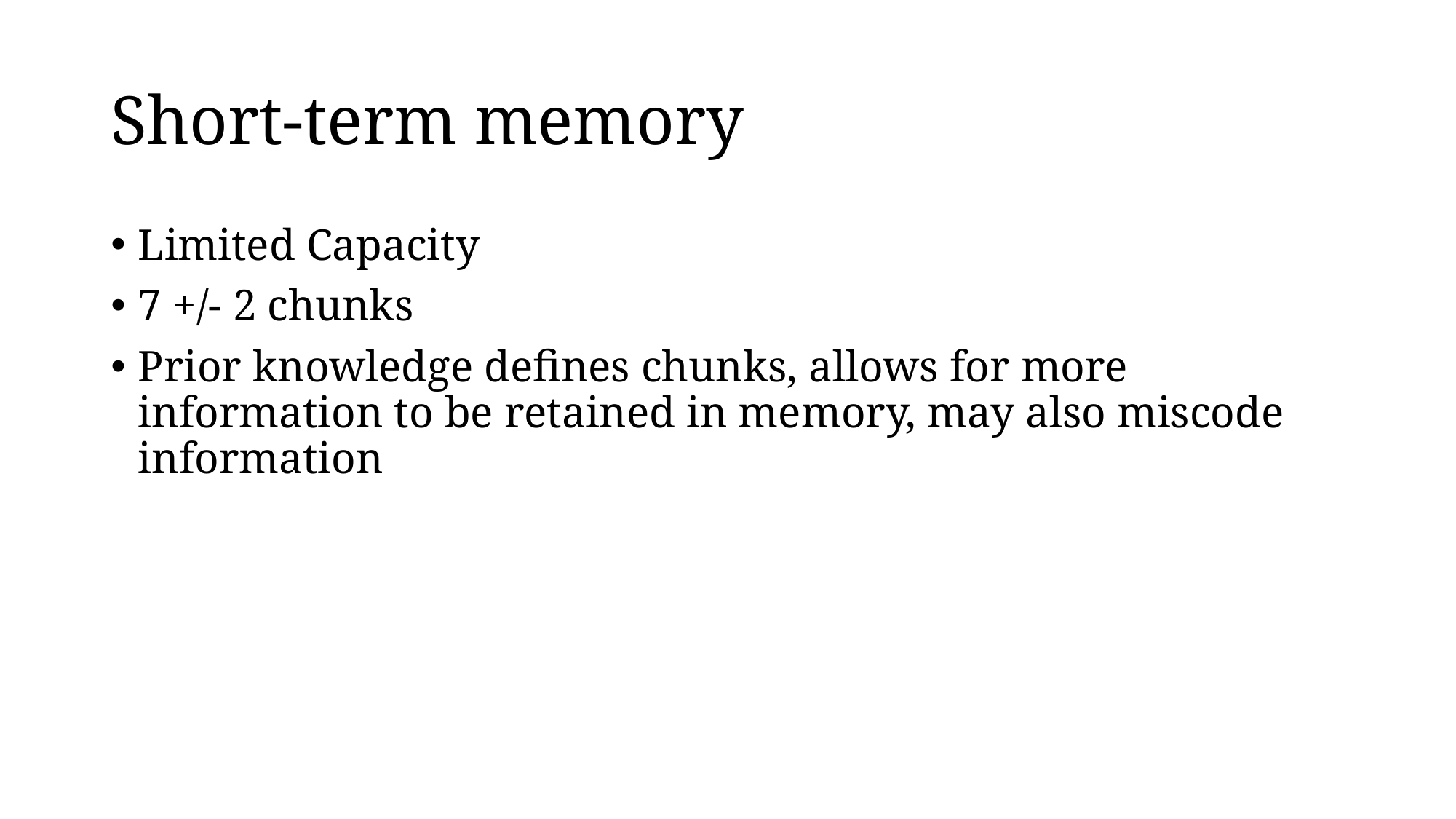

# Short-term memory
Limited Capacity
7 +/- 2 chunks
Prior knowledge defines chunks, allows for more information to be retained in memory, may also miscode information